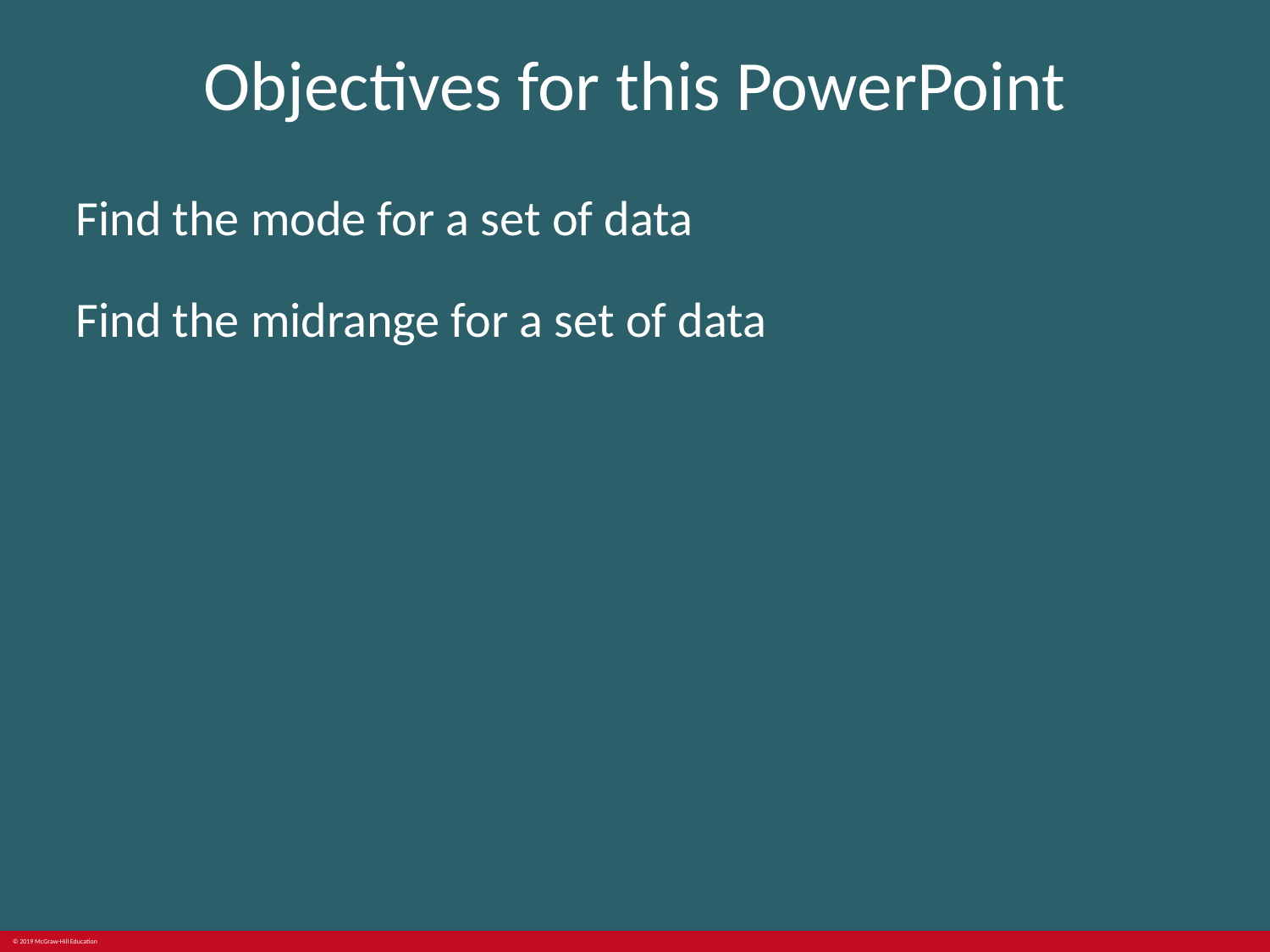

# Objectives for this PowerPoint
Find the mode for a set of data
Find the midrange for a set of data